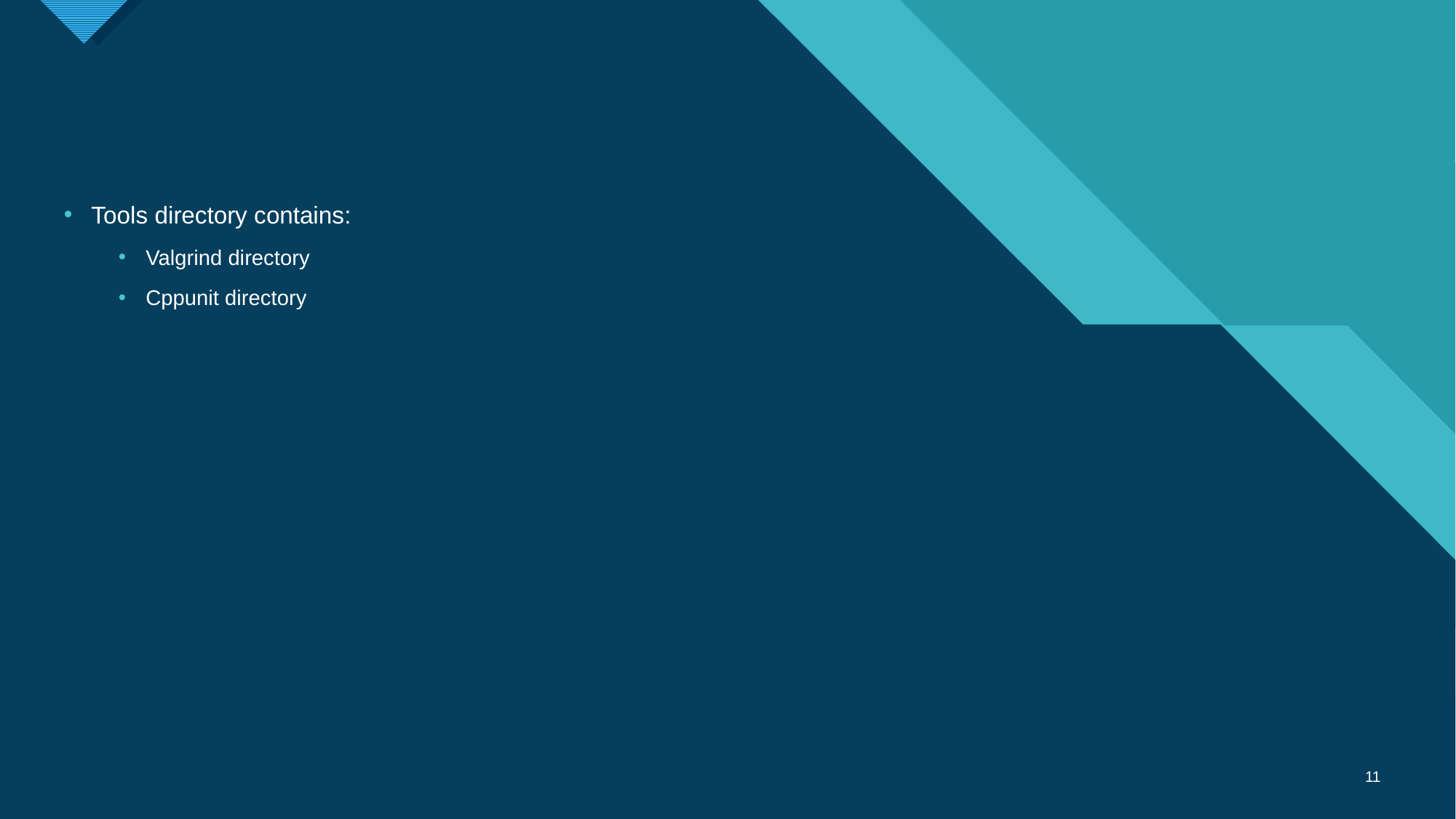

#
Tools directory contains:
Valgrind directory
Cppunit directory
11